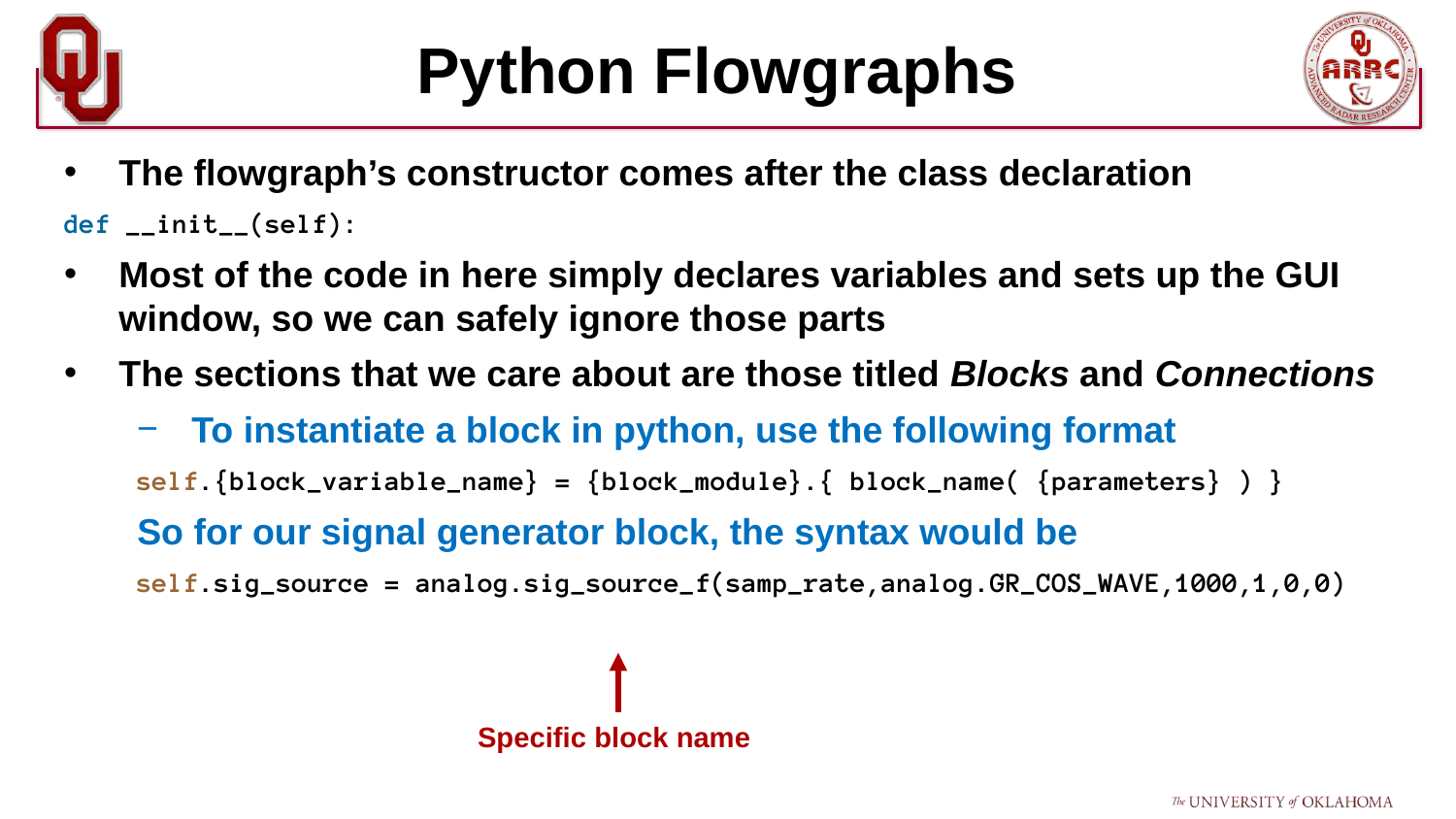

# Python Flowgraphs
The flowgraph’s constructor comes after the class declaration
def __init__(self):
Most of the code in here simply declares variables and sets up the GUI window, so we can safely ignore those parts
The sections that we care about are those titled Blocks and Connections
To instantiate a block in python, use the following format
self.{block_variable_name} = {block_module}.{ block_name( {parameters} ) }
So for our signal generator block, the syntax would be
self.sig_source = analog.sig_source_f(samp_rate,analog.GR_COS_WAVE,1000,1,0,0)

Specific block name